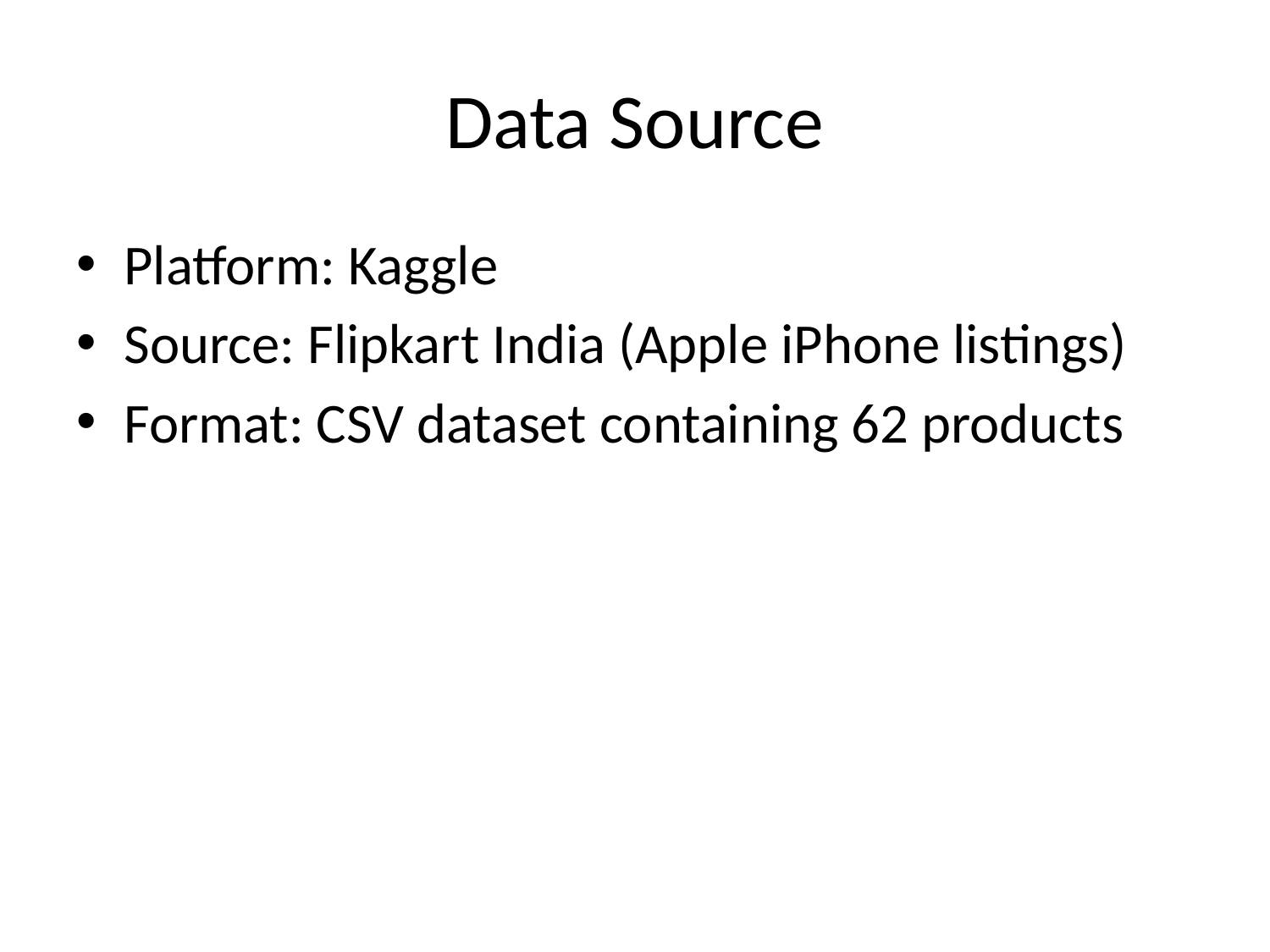

# Data Source
Platform: Kaggle
Source: Flipkart India (Apple iPhone listings)
Format: CSV dataset containing 62 products